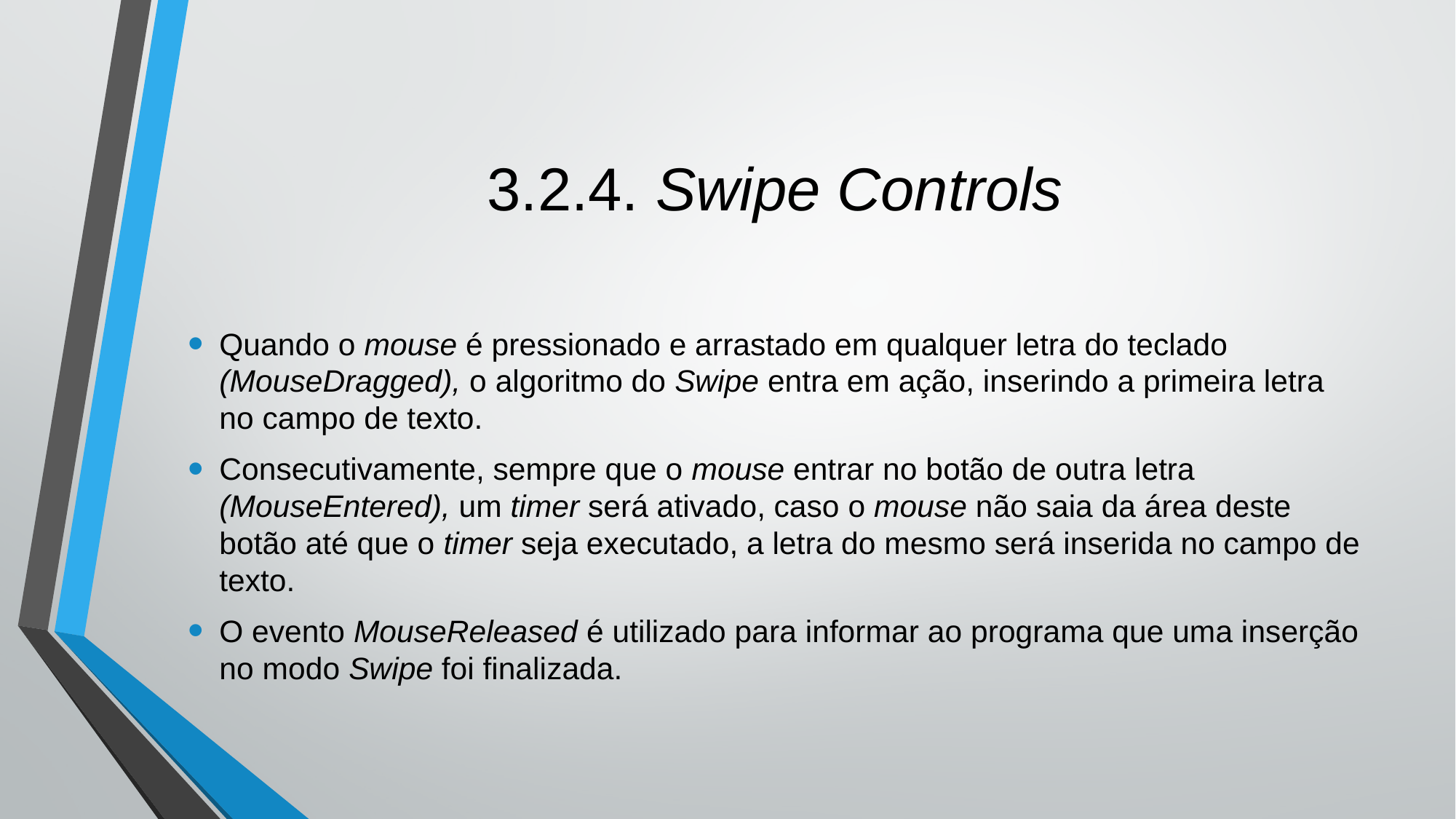

# 3.2.4. Swipe Controls
Quando o mouse é pressionado e arrastado em qualquer letra do teclado (MouseDragged), o algoritmo do Swipe entra em ação, inserindo a primeira letra no campo de texto.
Consecutivamente, sempre que o mouse entrar no botão de outra letra (MouseEntered), um timer será ativado, caso o mouse não saia da área deste botão até que o timer seja executado, a letra do mesmo será inserida no campo de texto.
O evento MouseReleased é utilizado para informar ao programa que uma inserção no modo Swipe foi finalizada.